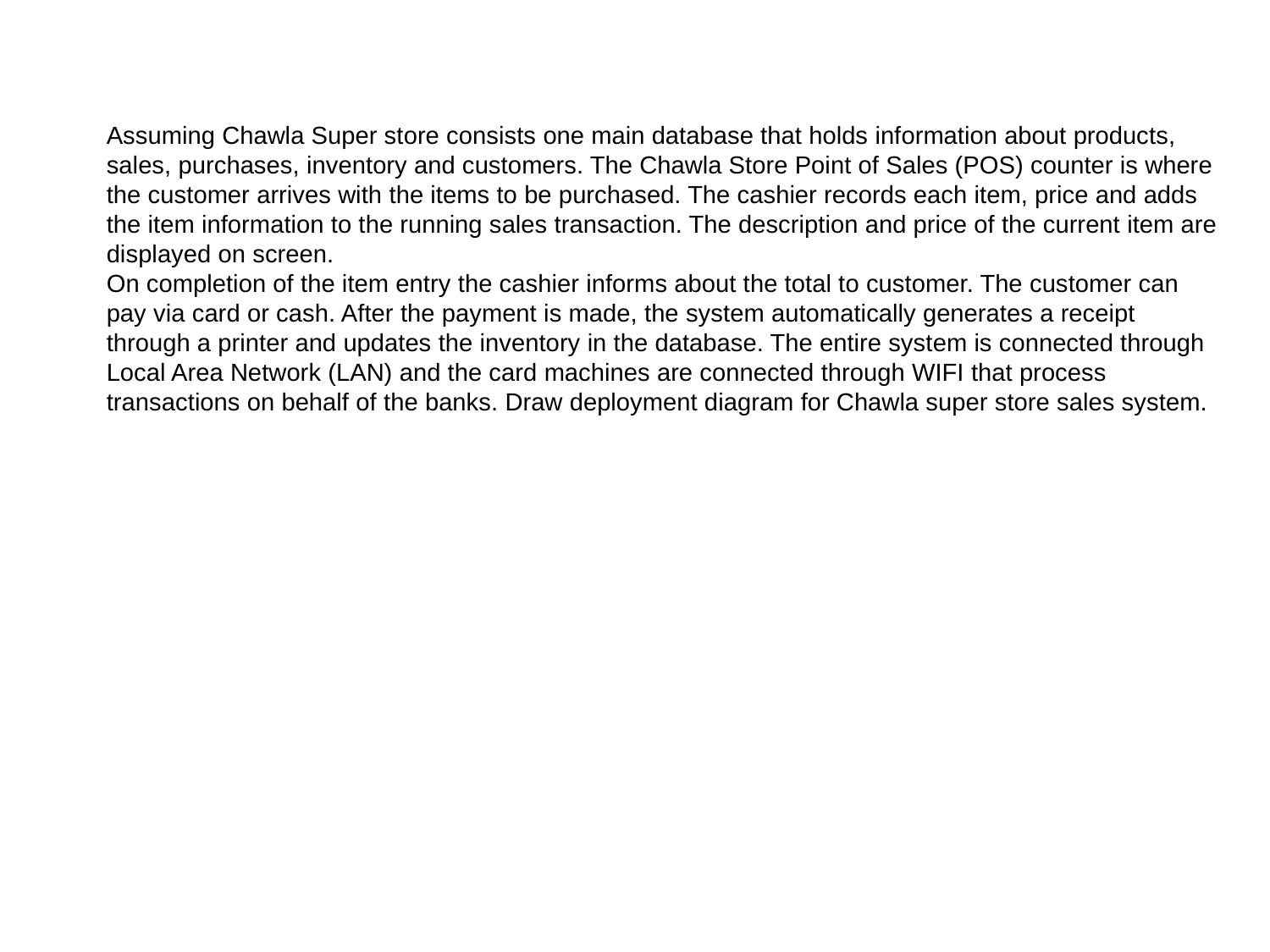

Assuming Chawla Super store consists one main database that holds information about products, sales, purchases, inventory and customers. The Chawla Store Point of Sales (POS) counter is where the customer arrives with the items to be purchased. The cashier records each item, price and adds the item information to the running sales transaction. The description and price of the current item are displayed on screen.
On completion of the item entry the cashier informs about the total to customer. The customer can pay via card or cash. After the payment is made, the system automatically generates a receipt through a printer and updates the inventory in the database. The entire system is connected through Local Area Network (LAN) and the card machines are connected through WIFI that process transactions on behalf of the banks. Draw deployment diagram for Chawla super store sales system.